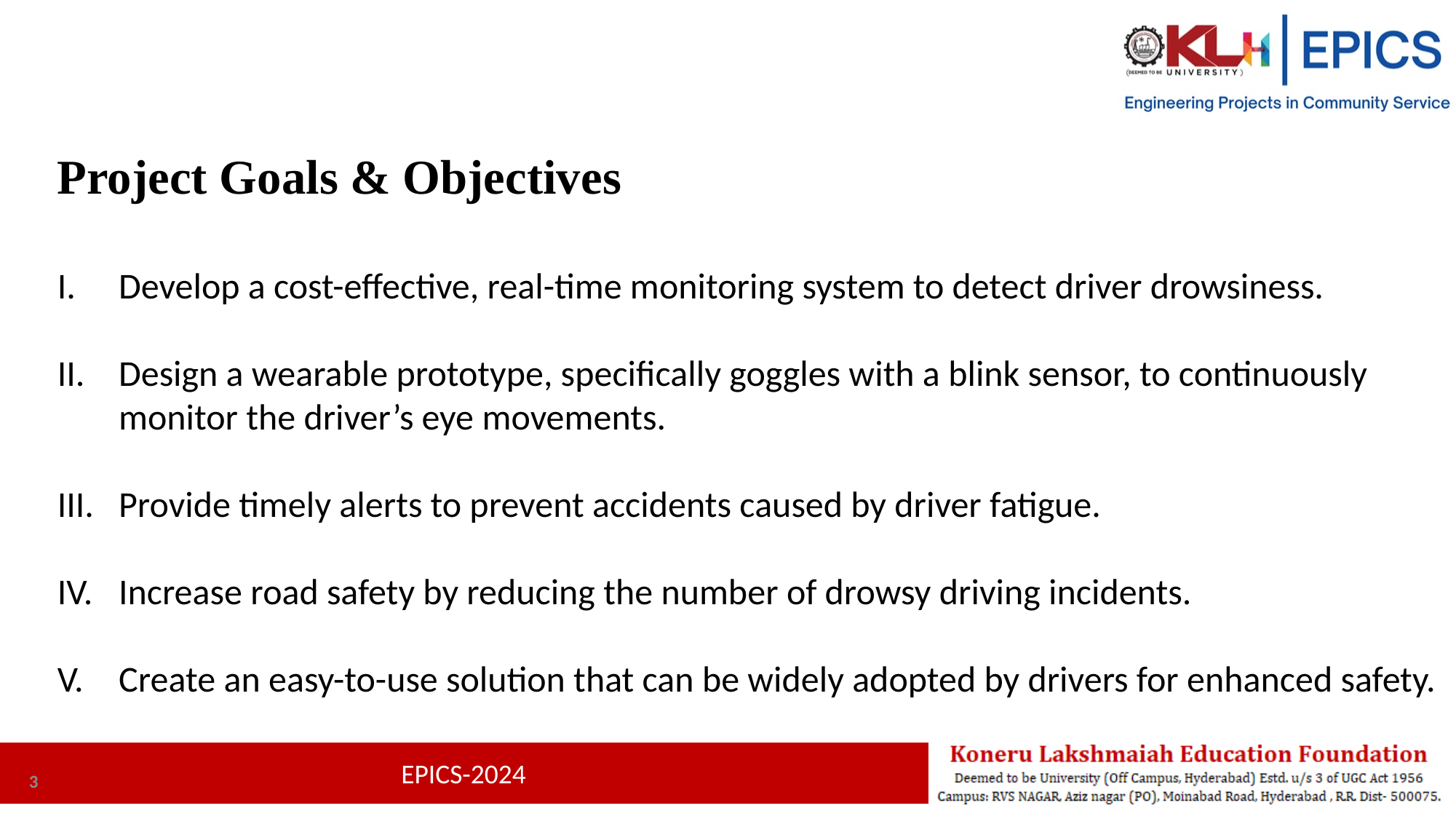

Project Goals & Objectives

Develop a cost-effective, real-time monitoring system to detect driver drowsiness.

Design a wearable prototype, specifically goggles with a blink sensor, to continuously monitor the driver’s eye movements.

Provide timely alerts to prevent accidents caused by driver fatigue.

Increase road safety by reducing the number of drowsy driving incidents.

Create an easy-to-use solution that can be widely adopted by drivers for enhanced safety.
3